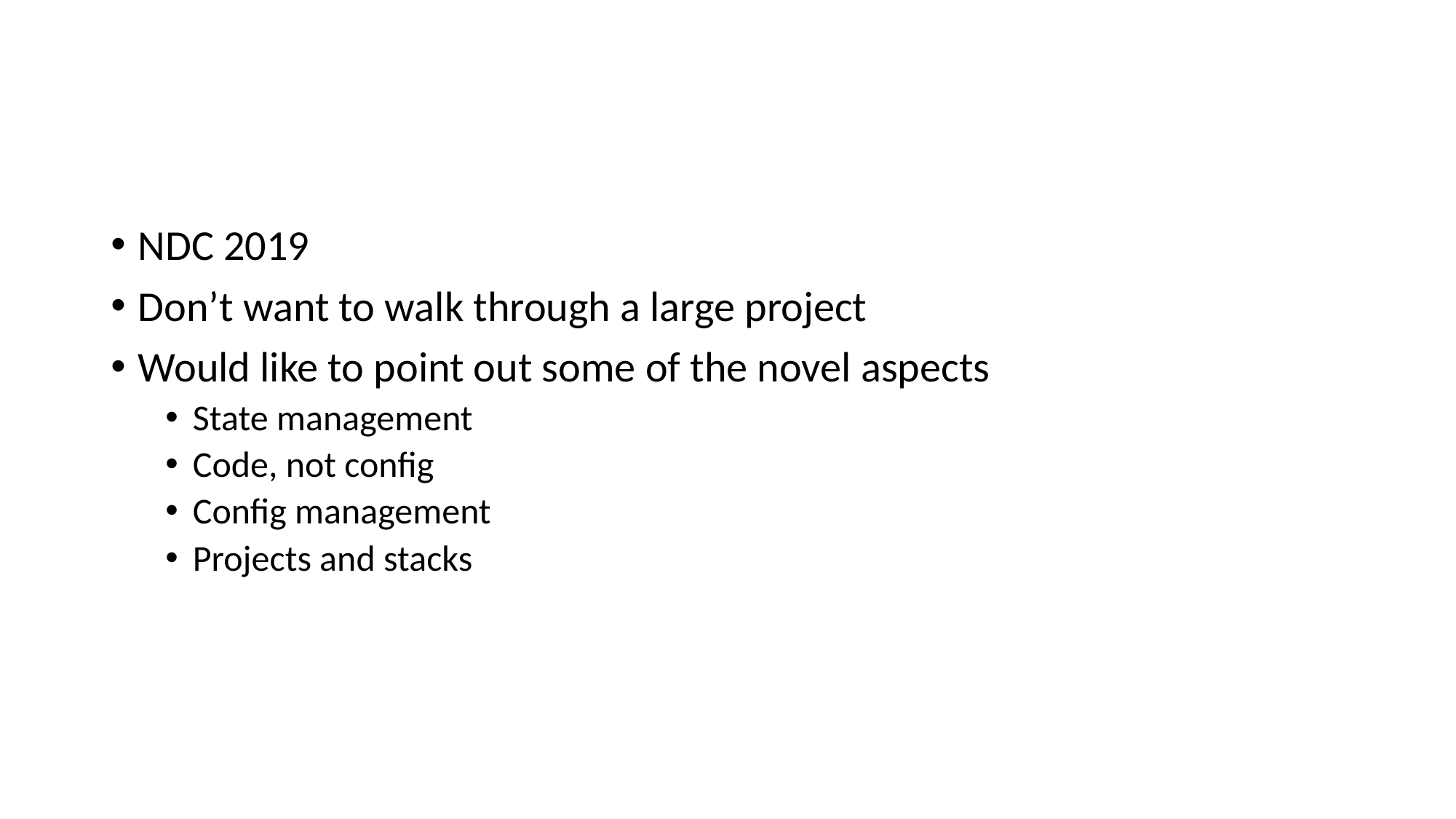

#
NDC 2019
Don’t want to walk through a large project
Would like to point out some of the novel aspects
State management
Code, not config
Config management
Projects and stacks